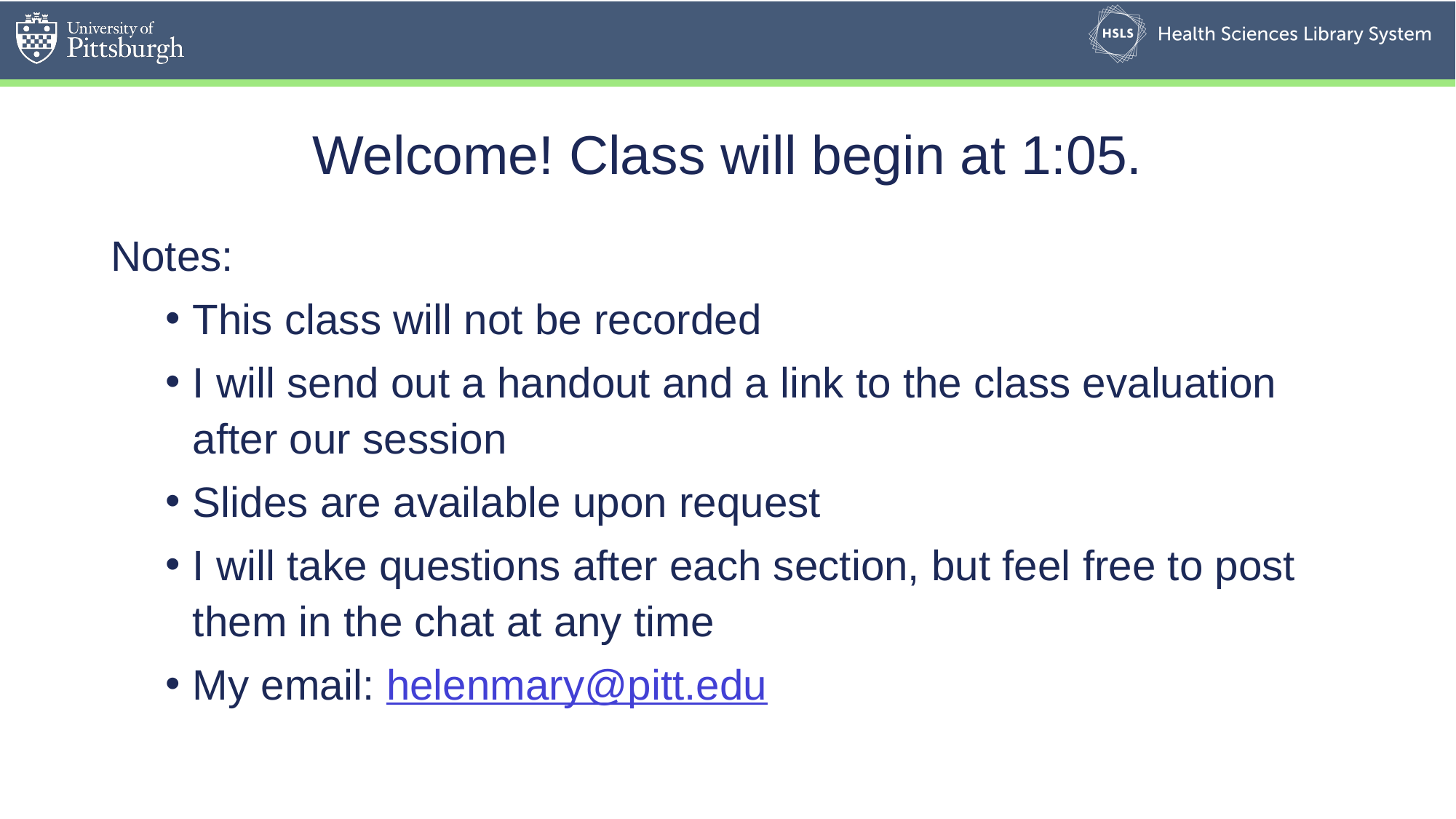

# Welcome! Class will begin at 1:05.
Notes:
This class will not be recorded
I will send out a handout and a link to the class evaluation after our session
Slides are available upon request
I will take questions after each section, but feel free to post them in the chat at any time
My email: helenmary@pitt.edu